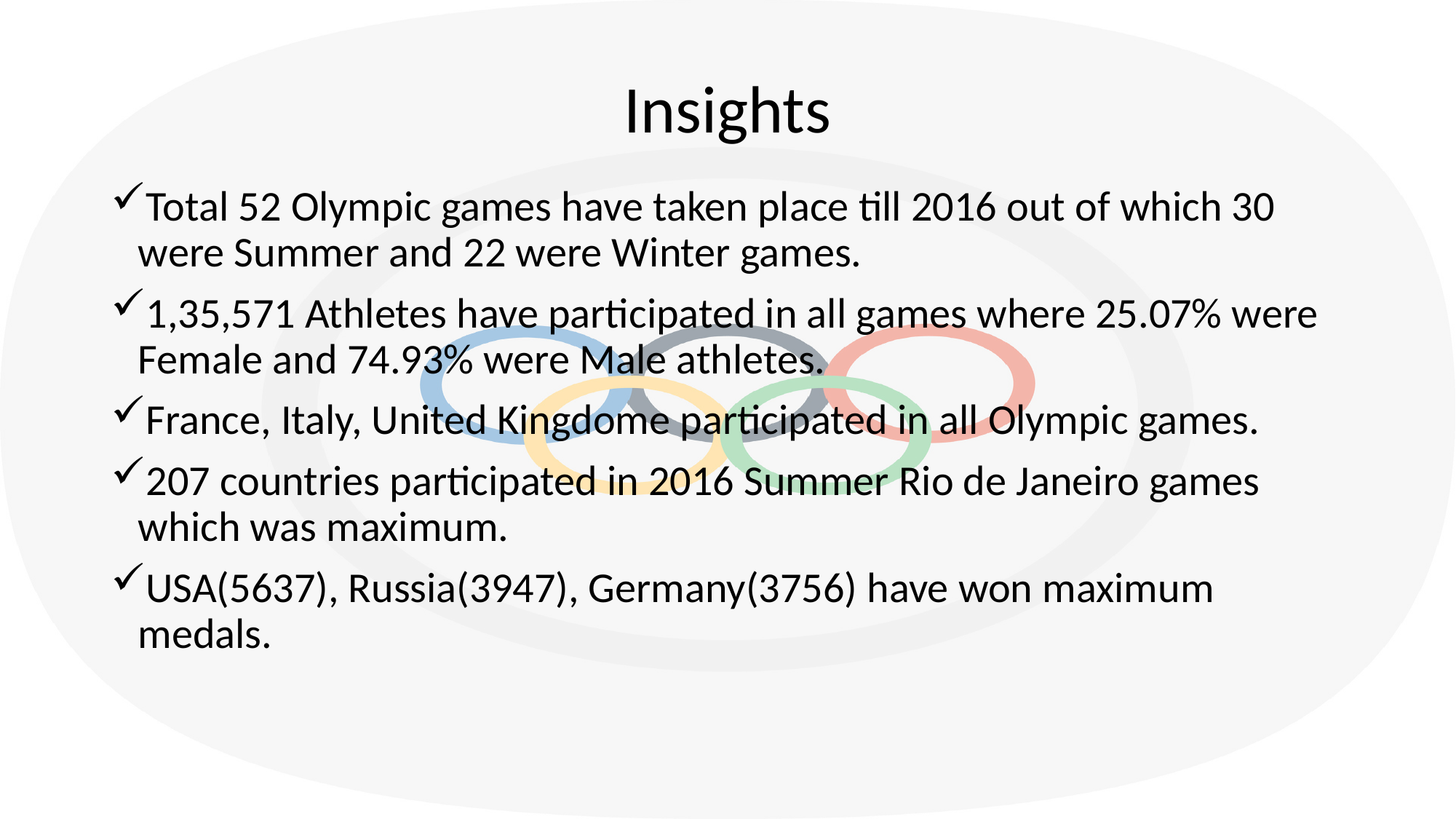

# Insights
Total 52 Olympic games have taken place till 2016 out of which 30 were Summer and 22 were Winter games.
1,35,571 Athletes have participated in all games where 25.07% were Female and 74.93% were Male athletes.
France, Italy, United Kingdome participated in all Olympic games.
207 countries participated in 2016 Summer Rio de Janeiro games which was maximum.
USA(5637), Russia(3947), Germany(3756) have won maximum medals.